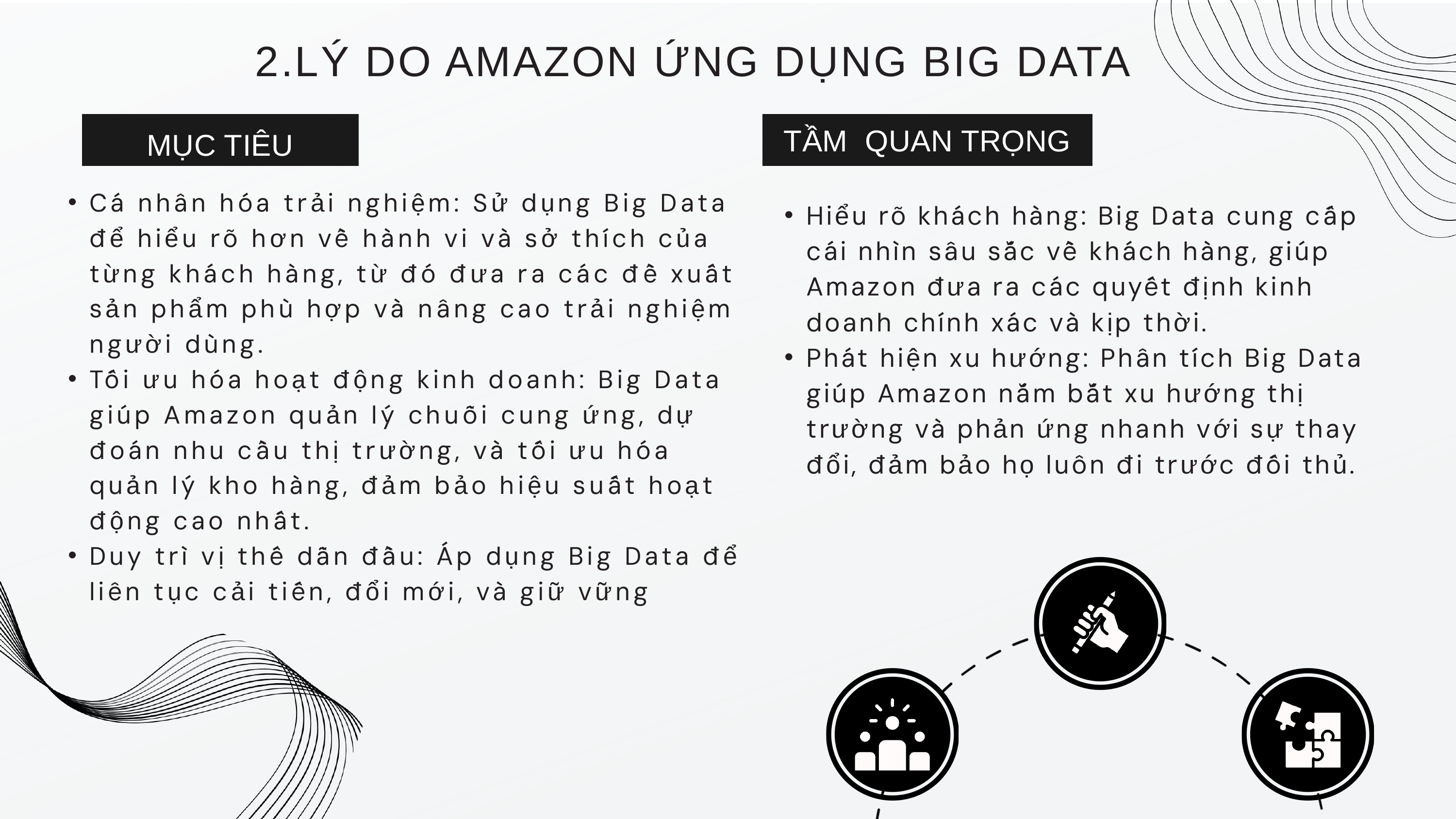

2.LÝ DO AMAZON ỨNG DỤNG BIG DATA

MỤC TIÊU

TẦM  QUAN TRỌNG
Cá nhân hóa trải nghiệm: Sử dụng Big Data để hiểu rõ hơn về hành vi và sở thích của từng khách hàng, từ đó đưa ra các đề xuất sản phẩm phù hợp và nâng cao trải nghiệm người dùng.
Tối ưu hóa hoạt động kinh doanh: Big Data giúp Amazon quản lý chuỗi cung ứng, dự đoán nhu cầu thị trường, và tối ưu hóa quản lý kho hàng, đảm bảo hiệu suất hoạt động cao nhất.
Duy trì vị thế dẫn đầu: Áp dụng Big Data để liên tục cải tiến, đổi mới, và giữ vững

Hiểu rõ khách hàng: Big Data cung cấp cái nhìn sâu sắc về khách hàng, giúp Amazon đưa ra các quyết định kinh doanh chính xác và kịp thời.
Phát hiện xu hướng: Phân tích Big Data giúp Amazon nắm bắt xu hướng thị trường và phản ứng nhanh với sự thay đổi, đảm bảo họ luôn đi trước đối thủ.